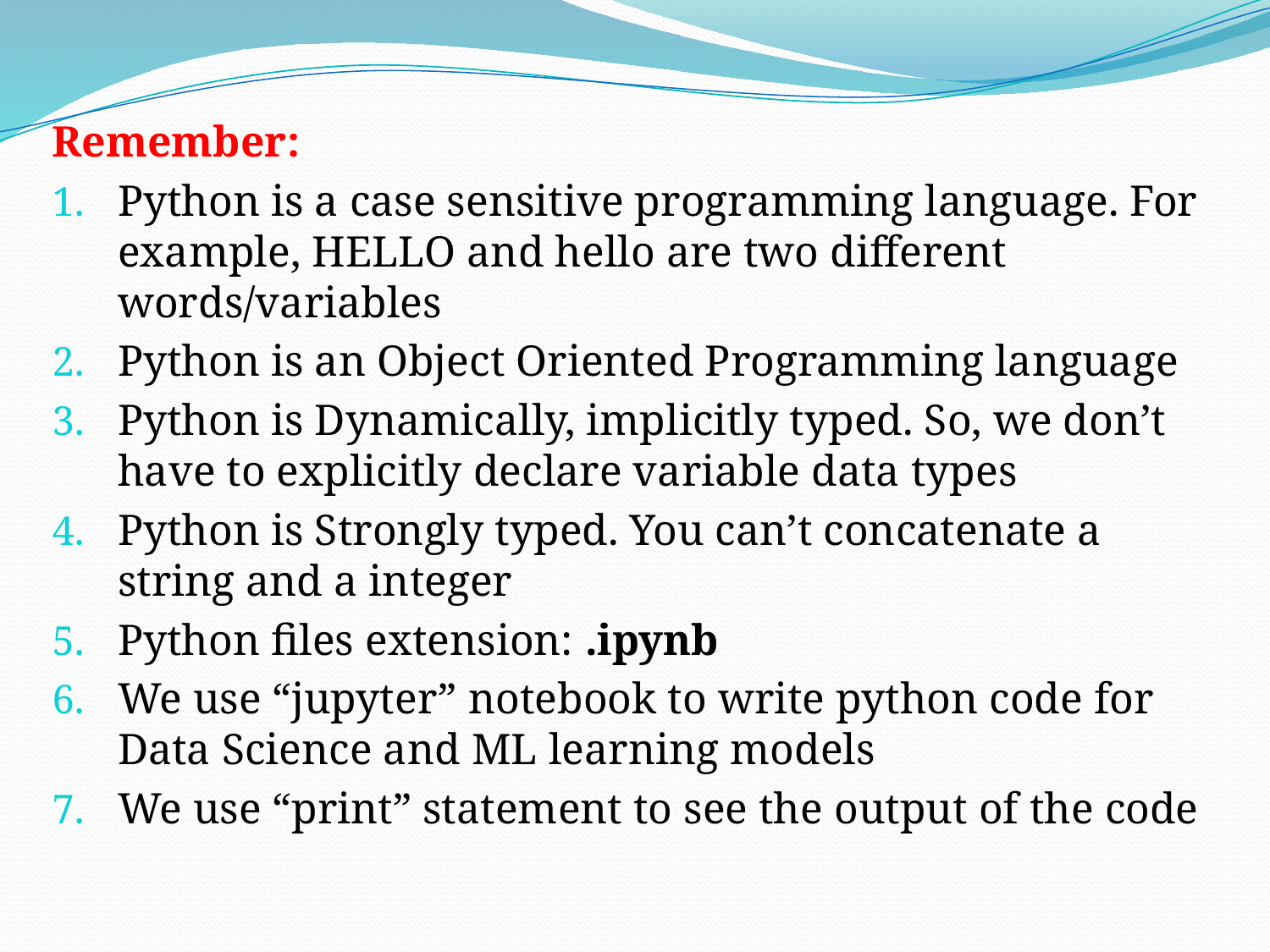

Remember:
Python is a case sensitive programming language. For example, HELLO and hello are two different words/variables
Python is an Object Oriented Programming language
Python is Dynamically, implicitly typed. So, we don’t have to explicitly declare variable data types
Python is Strongly typed. You can’t concatenate a string and a integer
Python files extension: .ipynb
We use “jupyter” notebook to write python code for Data Science and ML learning models
We use “print” statement to see the output of the code